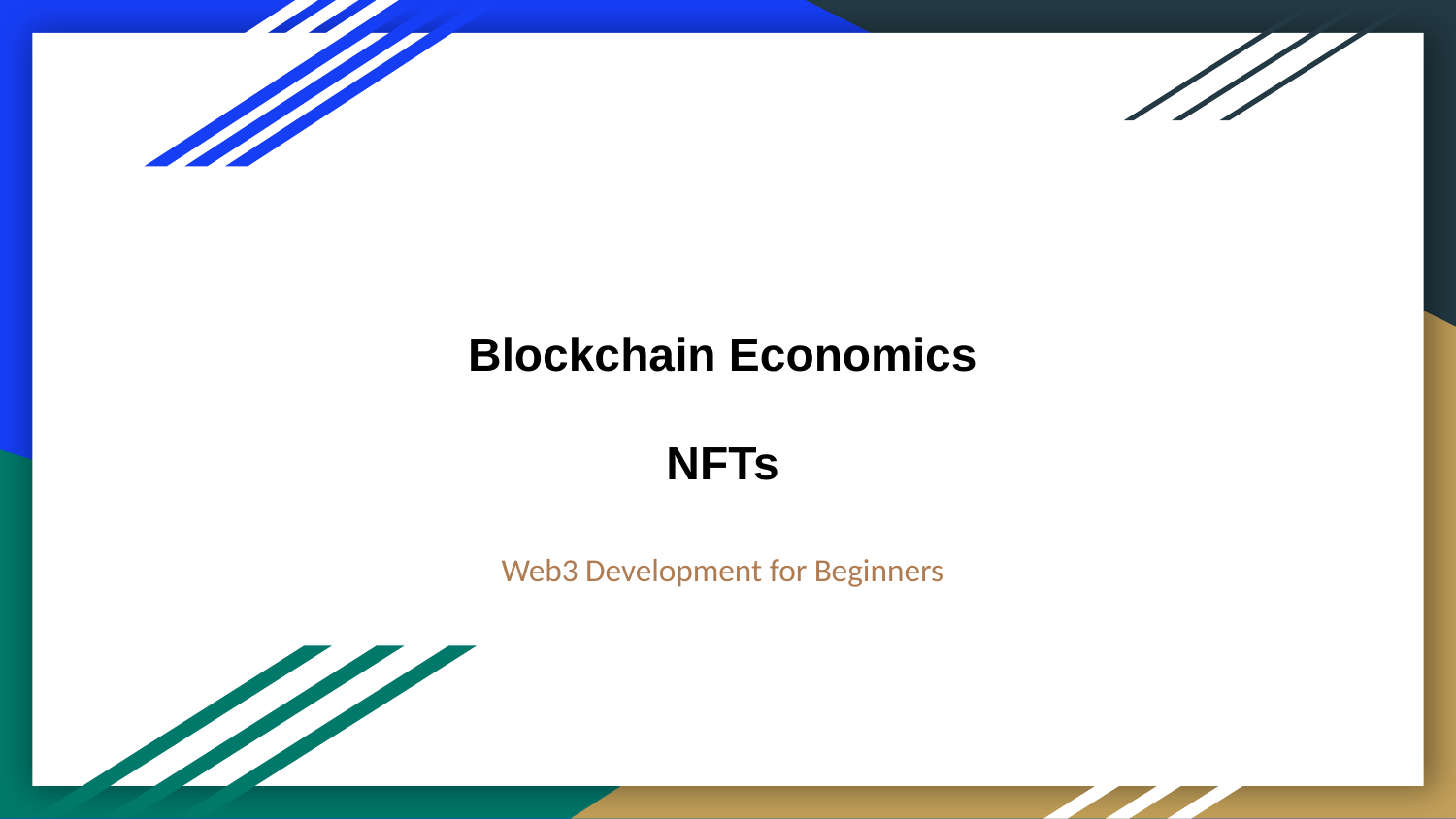

# Blockchain Economics
NFTs
Web3 Development for Beginners